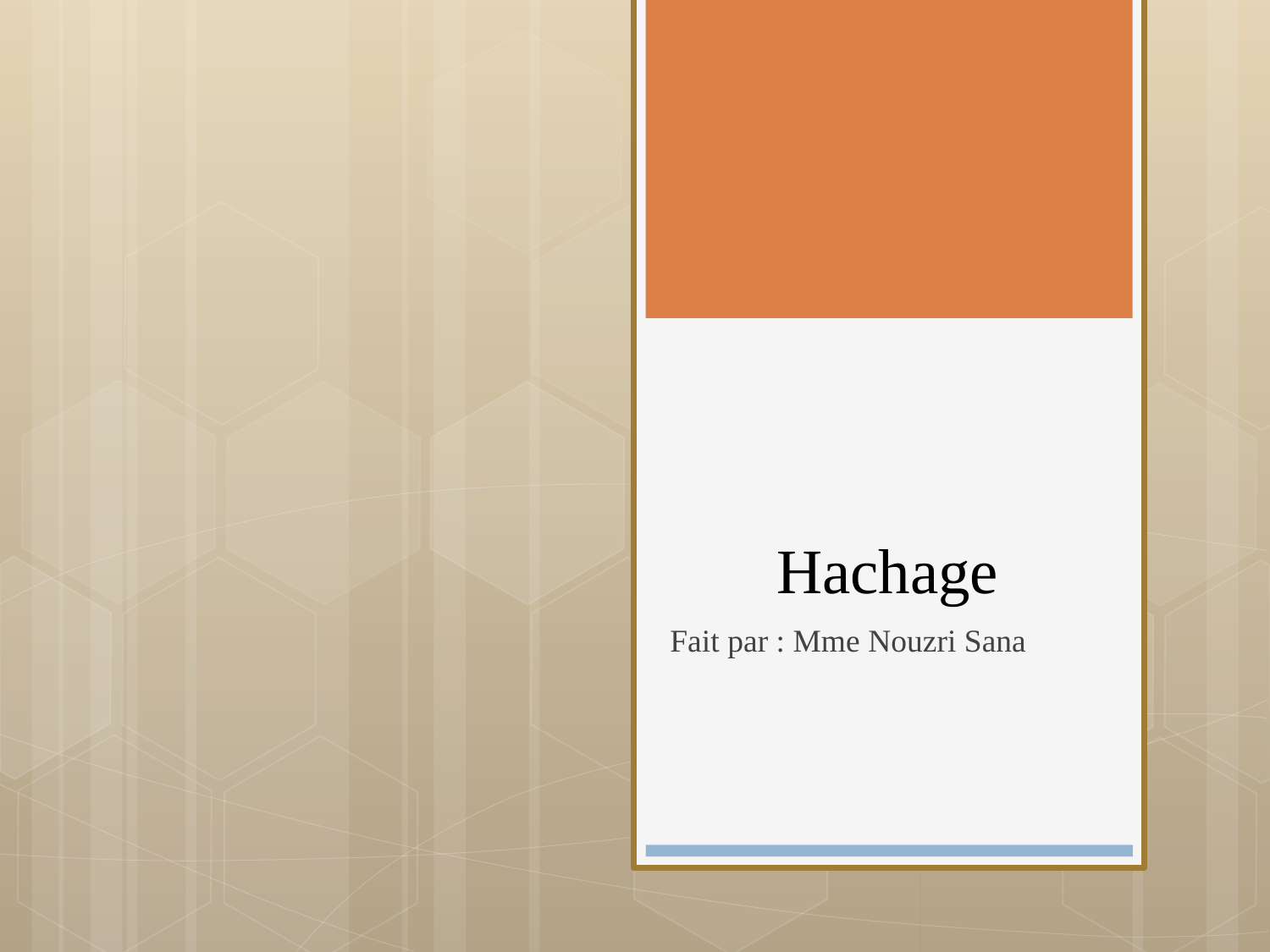

# Hachage
Fait par : Mme Nouzri Sana